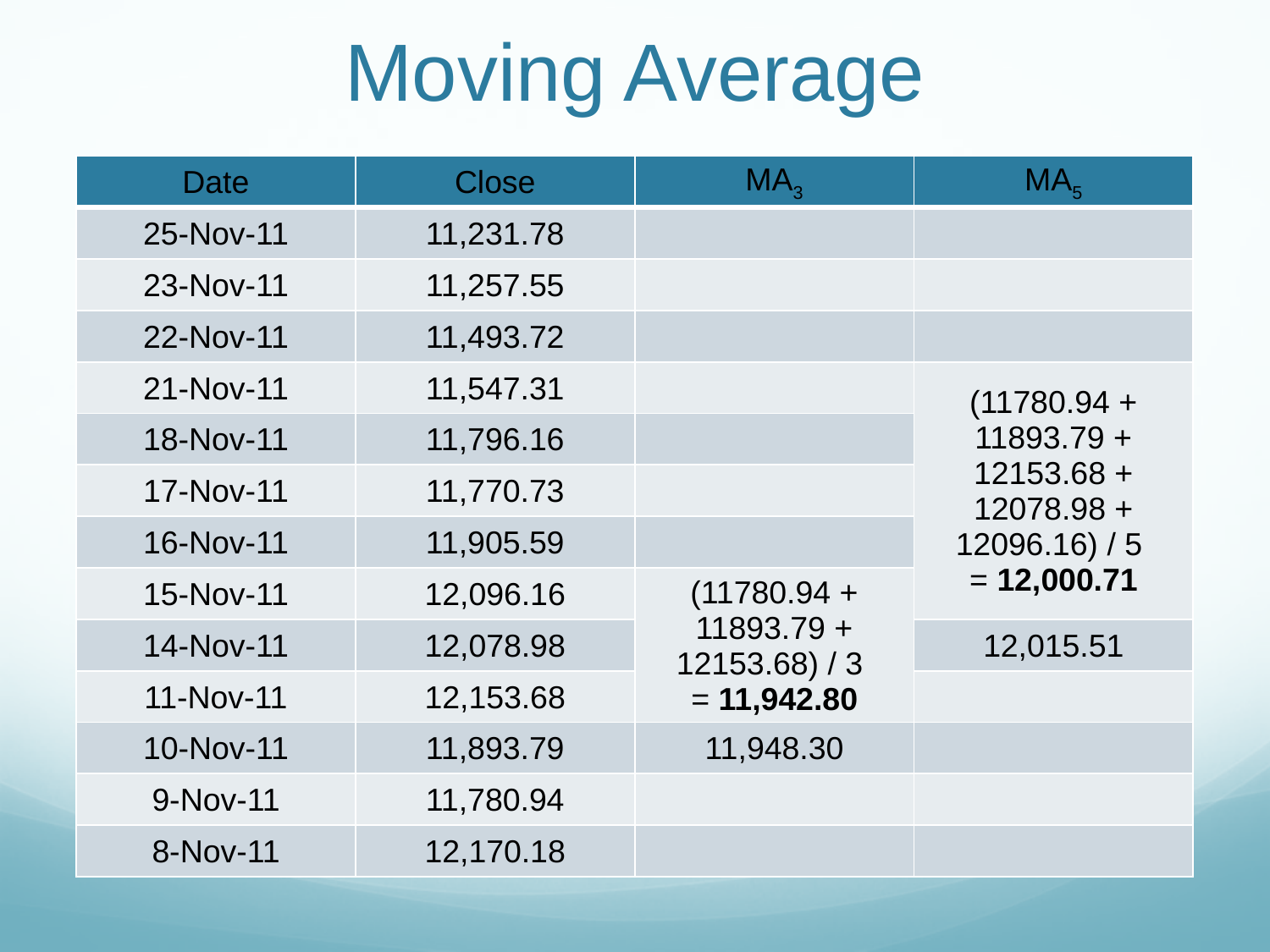

# Moving Average
| Date | Close | MA3 | MA5 |
| --- | --- | --- | --- |
| 25-Nov-11 | 11,231.78 |  |  |
| 23-Nov-11 | 11,257.55 |  |  |
| 22-Nov-11 | 11,493.72 |  |  |
| 21-Nov-11 | 11,547.31 |  | (11780.94 + 11893.79 + 12153.68 + 12078.98 + 12096.16) / 5 = 12,000.71 |
| 18-Nov-11 | 11,796.16 |  |  |
| 17-Nov-11 | 11,770.73 |  |  |
| 16-Nov-11 | 11,905.59 |  |  |
| 15-Nov-11 | 12,096.16 | (11780.94 + 11893.79 + 12153.68) / 3 = 11,942.80 |  |
| 14-Nov-11 | 12,078.98 |  | 12,015.51 |
| 11-Nov-11 | 12,153.68 |  |  |
| 10-Nov-11 | 11,893.79 | 11,948.30 |  |
| 9-Nov-11 | 11,780.94 |  |  |
| 8-Nov-11 | 12,170.18 |  |  |